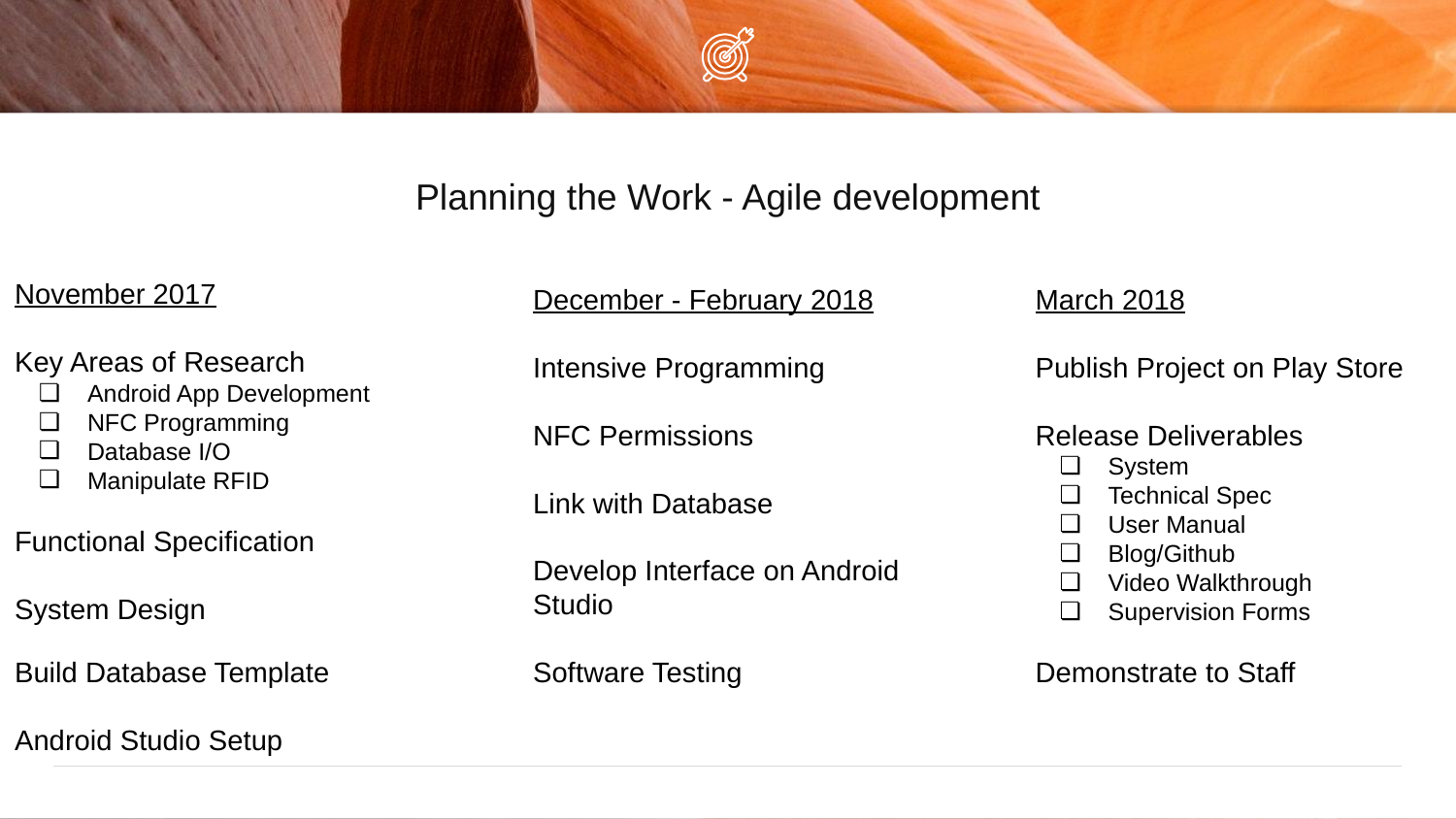

Planning the Work - Agile development
November 2017

Key Areas of Research
Android App Development
NFC Programming
Database I/O
Manipulate RFID

Functional Specification

System Design

Build Database Template

Android Studio Setup

December - February 2018

Intensive Programming

NFC Permissions

Link with Database

Develop Interface on Android Studio

Software Testing
March 2018

Publish Project on Play Store

Release Deliverables
System
Technical Spec
User Manual
Blog/Github
Video Walkthrough
Supervision Forms

Demonstrate to Staff